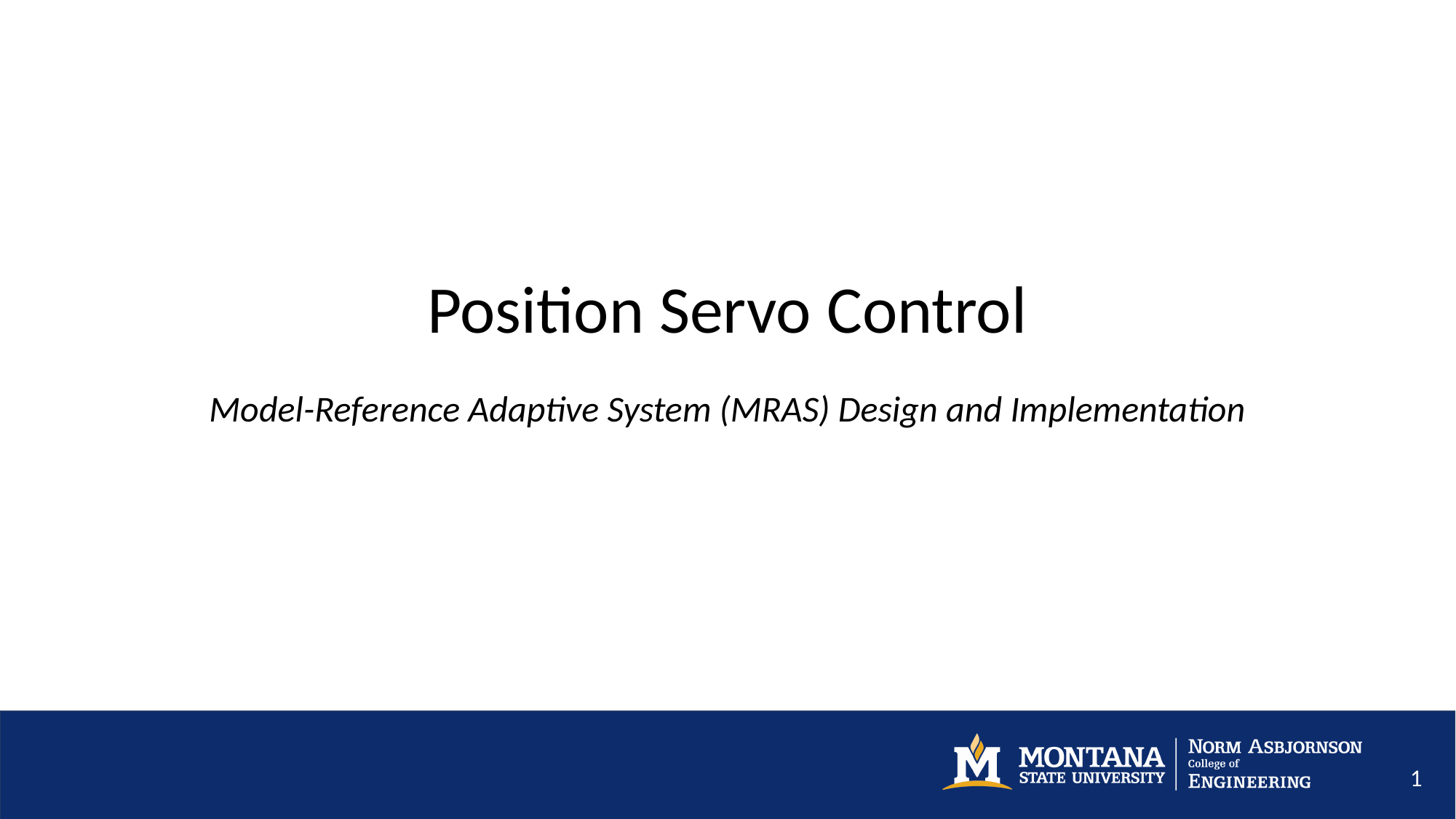

Position Servo Control
Model-Reference Adaptive System (MRAS) Design and Implementation
1